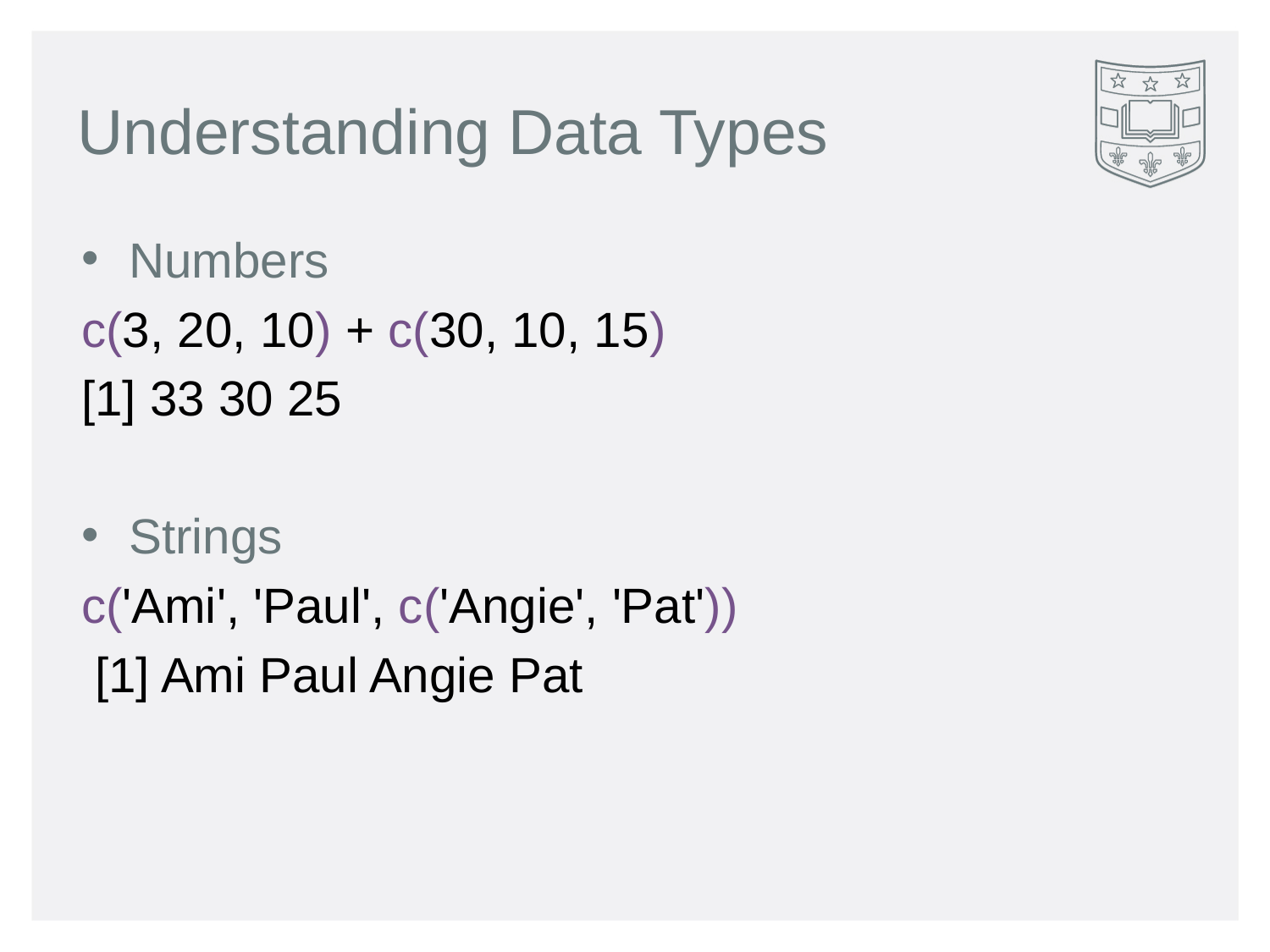

# Understanding Data Types
Numbers
c(3, 20, 10) + c(30, 10, 15)
[1] 33 30 25

Strings
c('Ami', 'Paul', c('Angie', 'Pat'))
 [1] Ami Paul Angie Pat